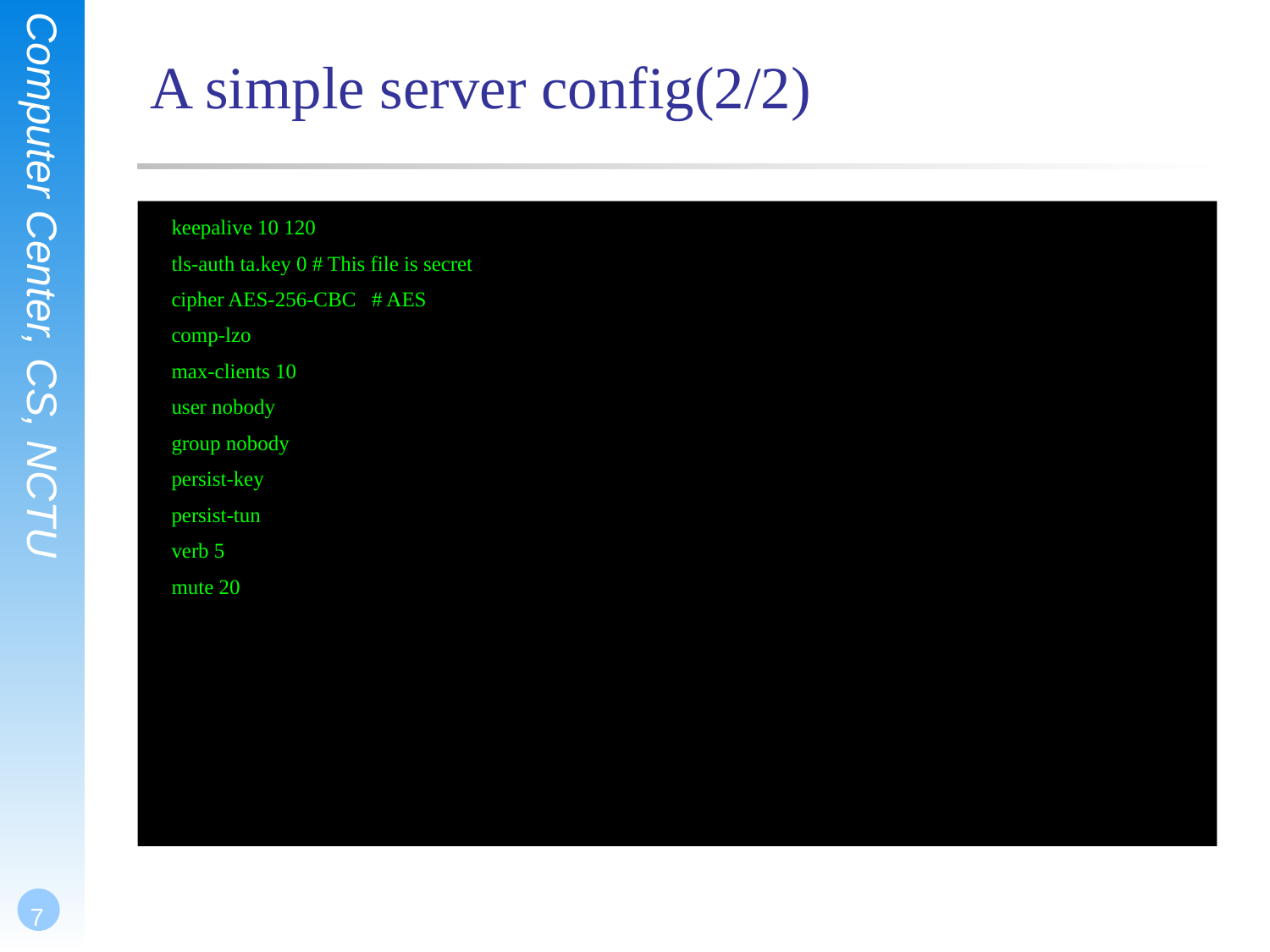

# A simple server config(2/2)
keepalive 10 120
tls-auth ta.key 0 # This file is secret
cipher AES-256-CBC   # AES
comp-lzo
max-clients 10
user nobody
group nobody
persist-key
persist-tun
verb 5
mute 20
7